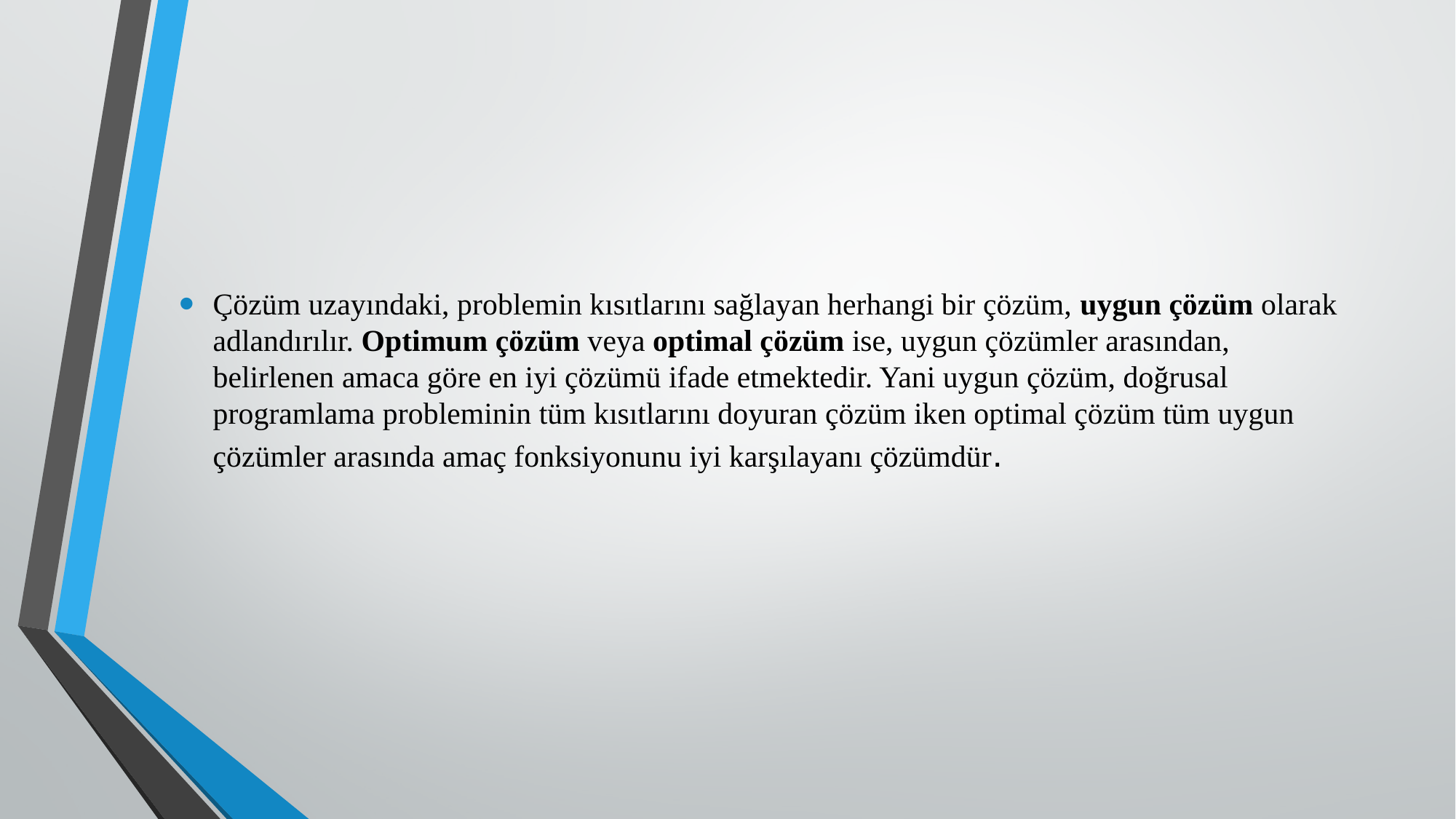

Çözüm uzayındaki, problemin kısıtlarını sağlayan herhangi bir çözüm, uygun çözüm olarak adlandırılır. Optimum çözüm veya optimal çözüm ise, uygun çözümler arasından, belirlenen amaca göre en iyi çözümü ifade etmektedir. Yani uygun çözüm, doğrusal programlama probleminin tüm kısıtlarını doyuran çözüm iken optimal çözüm tüm uygun çözümler arasında amaç fonksiyonunu iyi karşılayanı çözümdür.